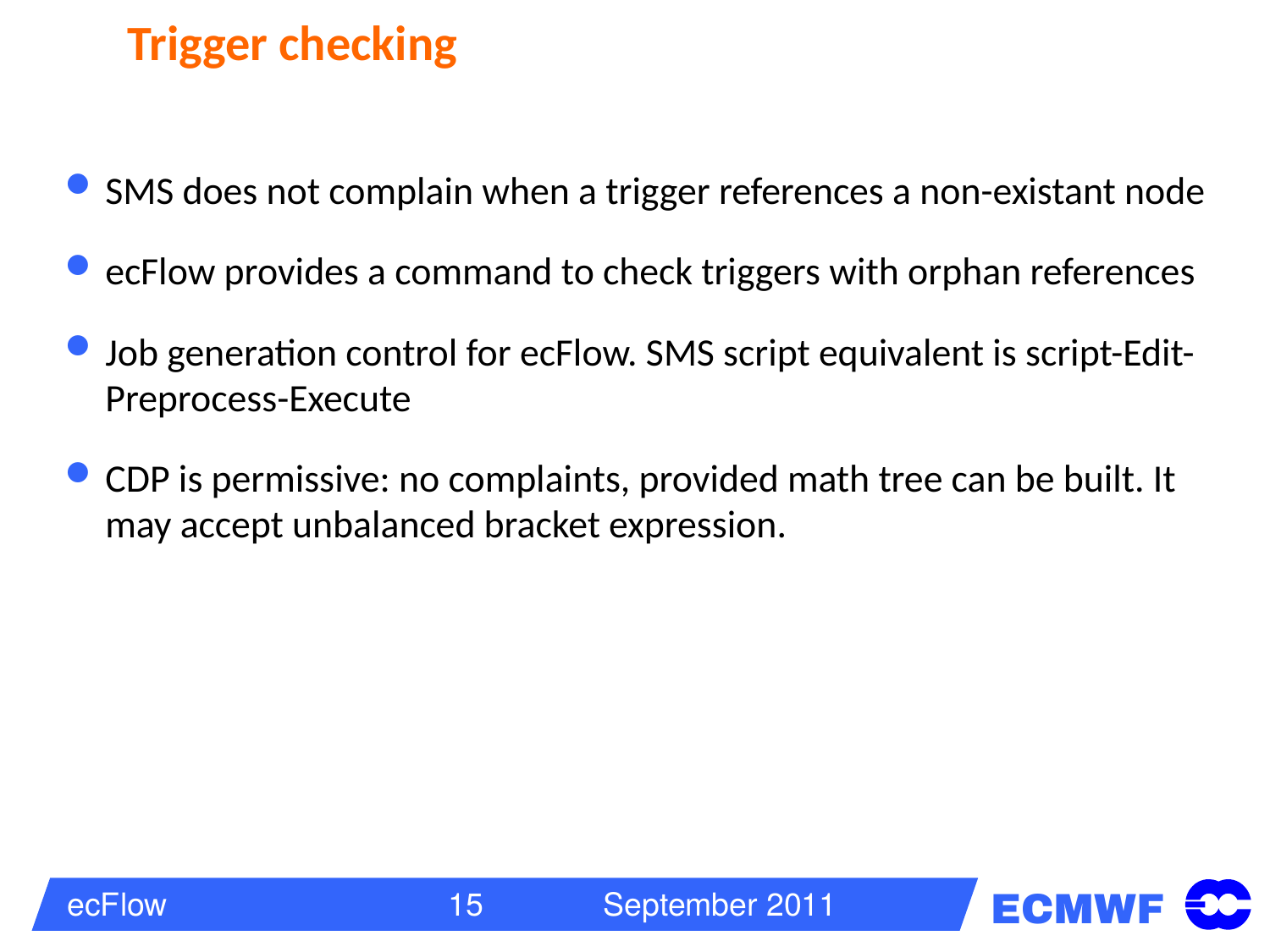

# Trigger checking
SMS does not complain when a trigger references a non-existant node
ecFlow provides a command to check triggers with orphan references
Job generation control for ecFlow. SMS script equivalent is script-Edit-Preprocess-Execute
CDP is permissive: no complaints, provided math tree can be built. It may accept unbalanced bracket expression.